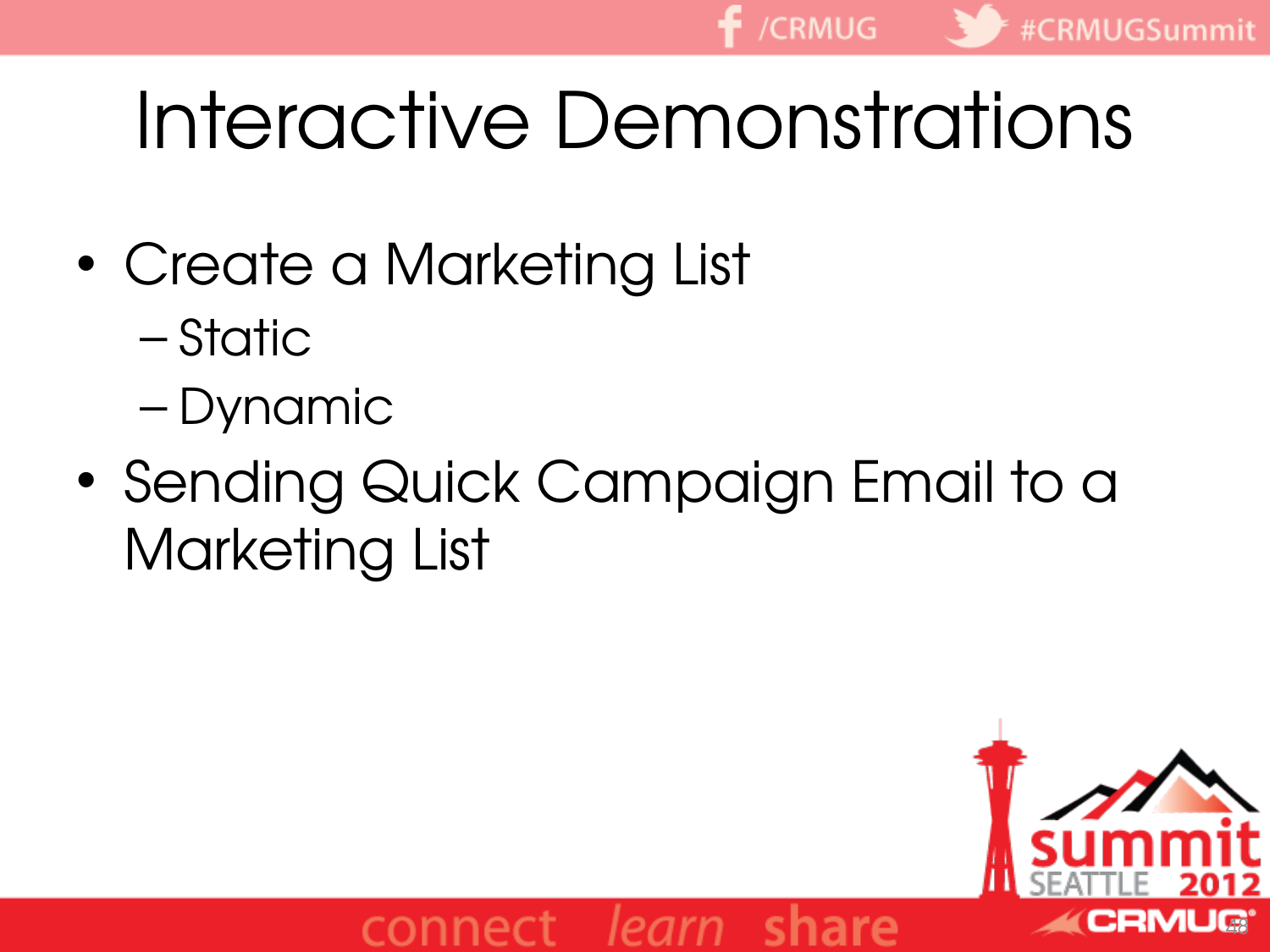

# Interactive Demonstrations
Create a Marketing List
Static
Dynamic
Sending Quick Campaign Email to a Marketing List
48